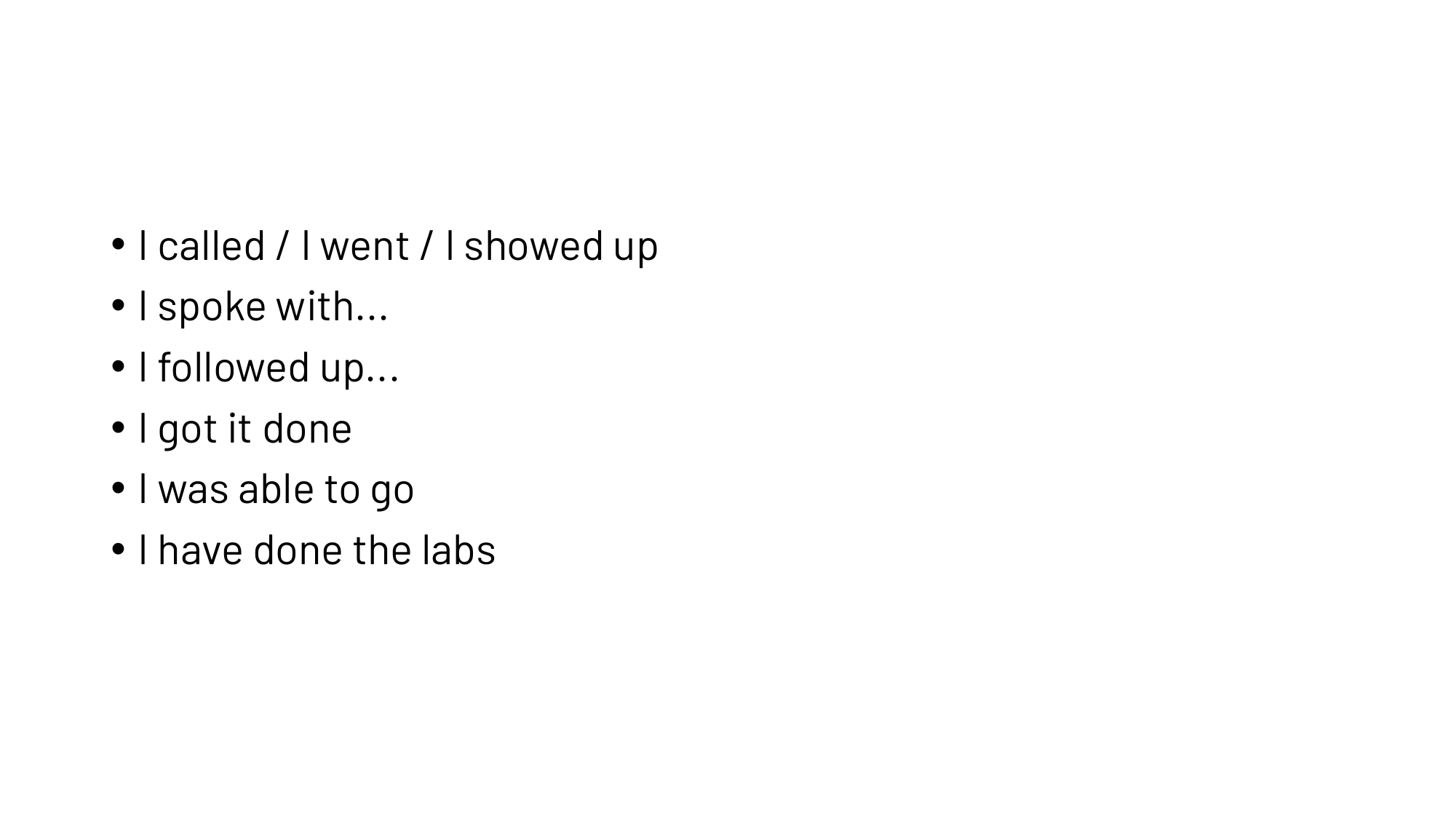

#
I called / I went / I showed up
I spoke with...
I followed up...
I got it done
I was able to go
I have done the labs